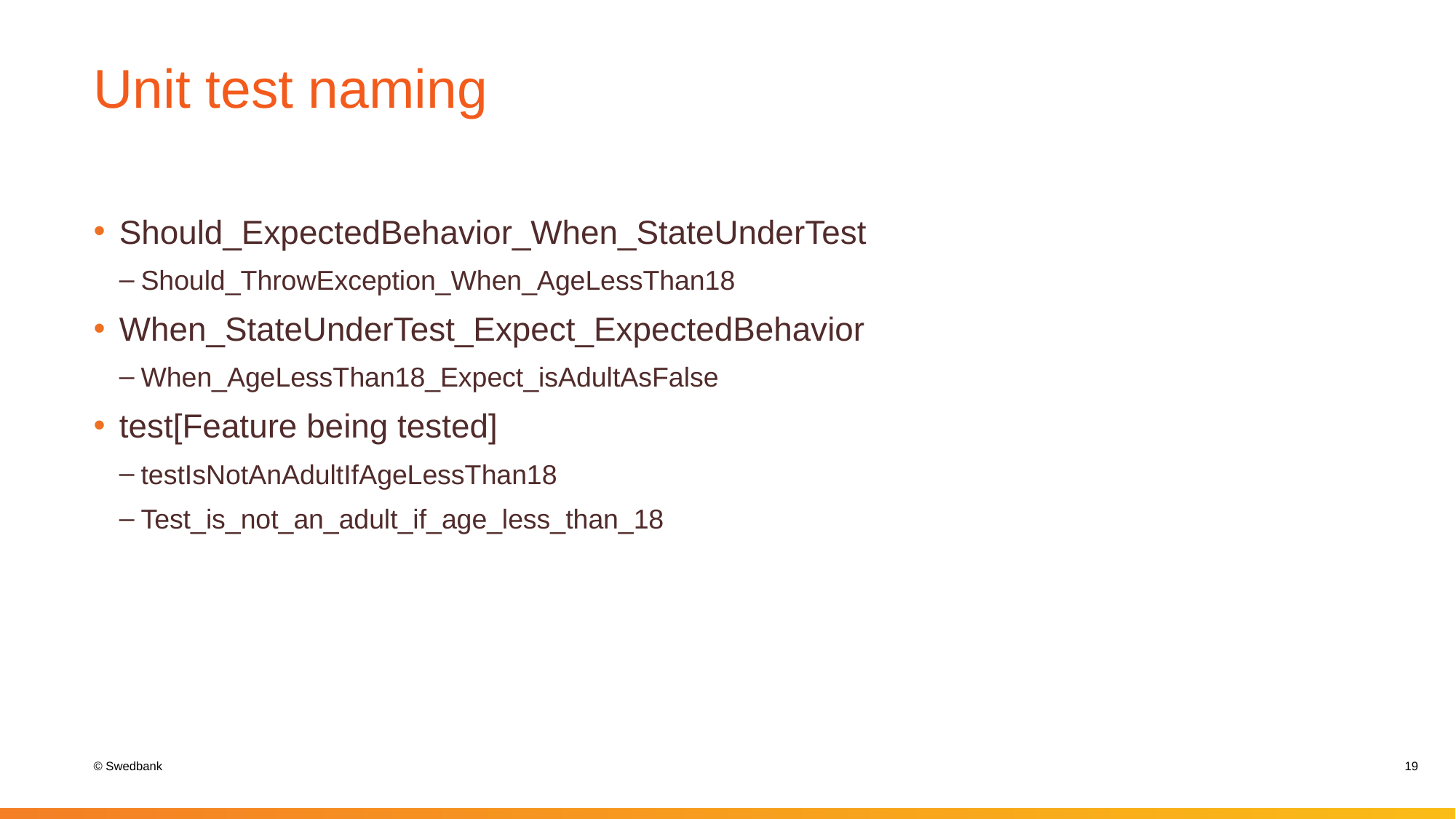

# Unit test naming
Should_ExpectedBehavior_When_StateUnderTest
Should_ThrowException_When_AgeLessThan18
When_StateUnderTest_Expect_ExpectedBehavior
When_AgeLessThan18_Expect_isAdultAsFalse
test[Feature being tested]
testIsNotAnAdultIfAgeLessThan18
Test_is_not_an_adult_if_age_less_than_18

19